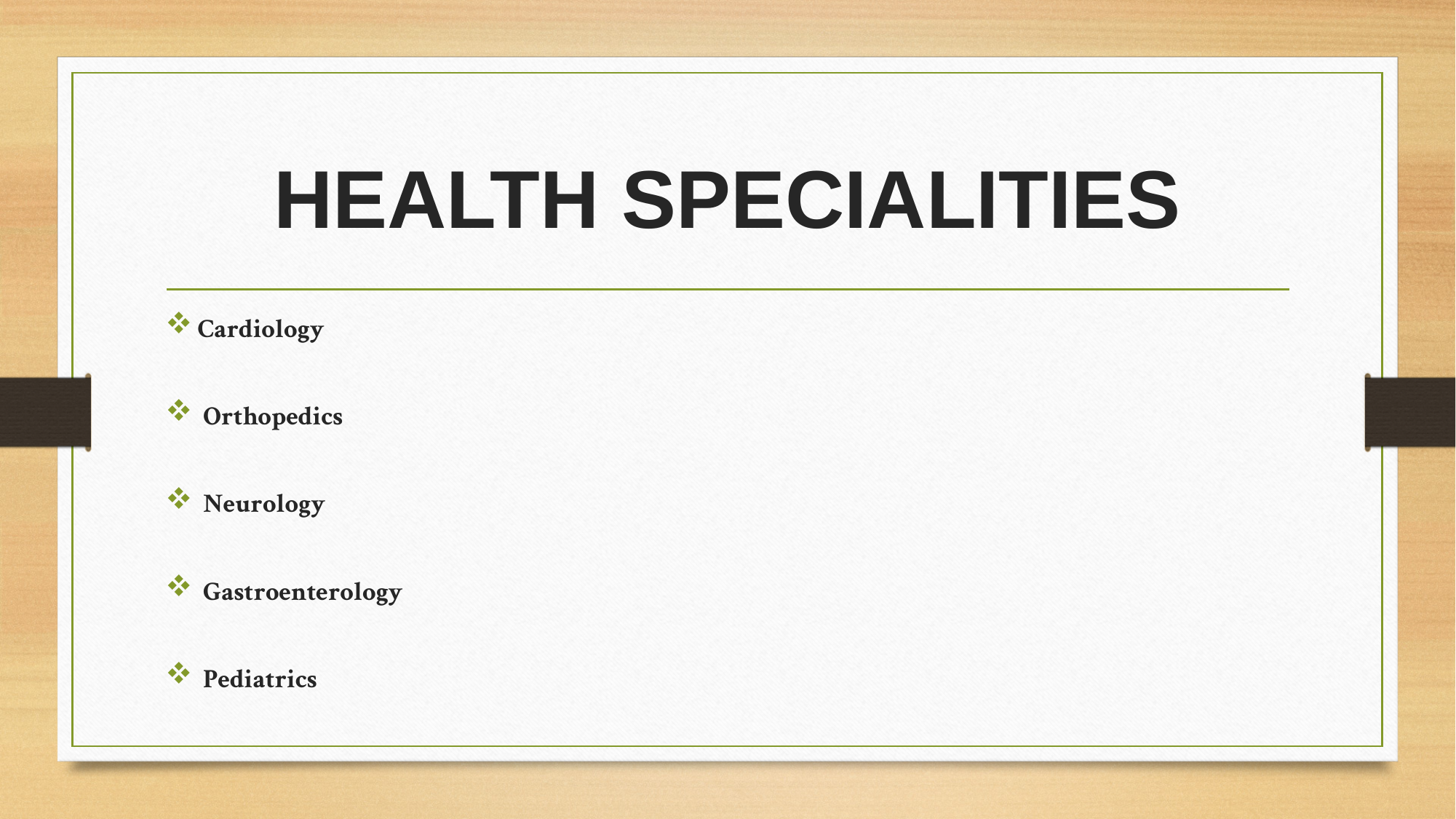

# HEALTH SPECIALITIES
Cardiology

 Orthopedics

 Neurology

 Gastroenterology

 Pediatrics